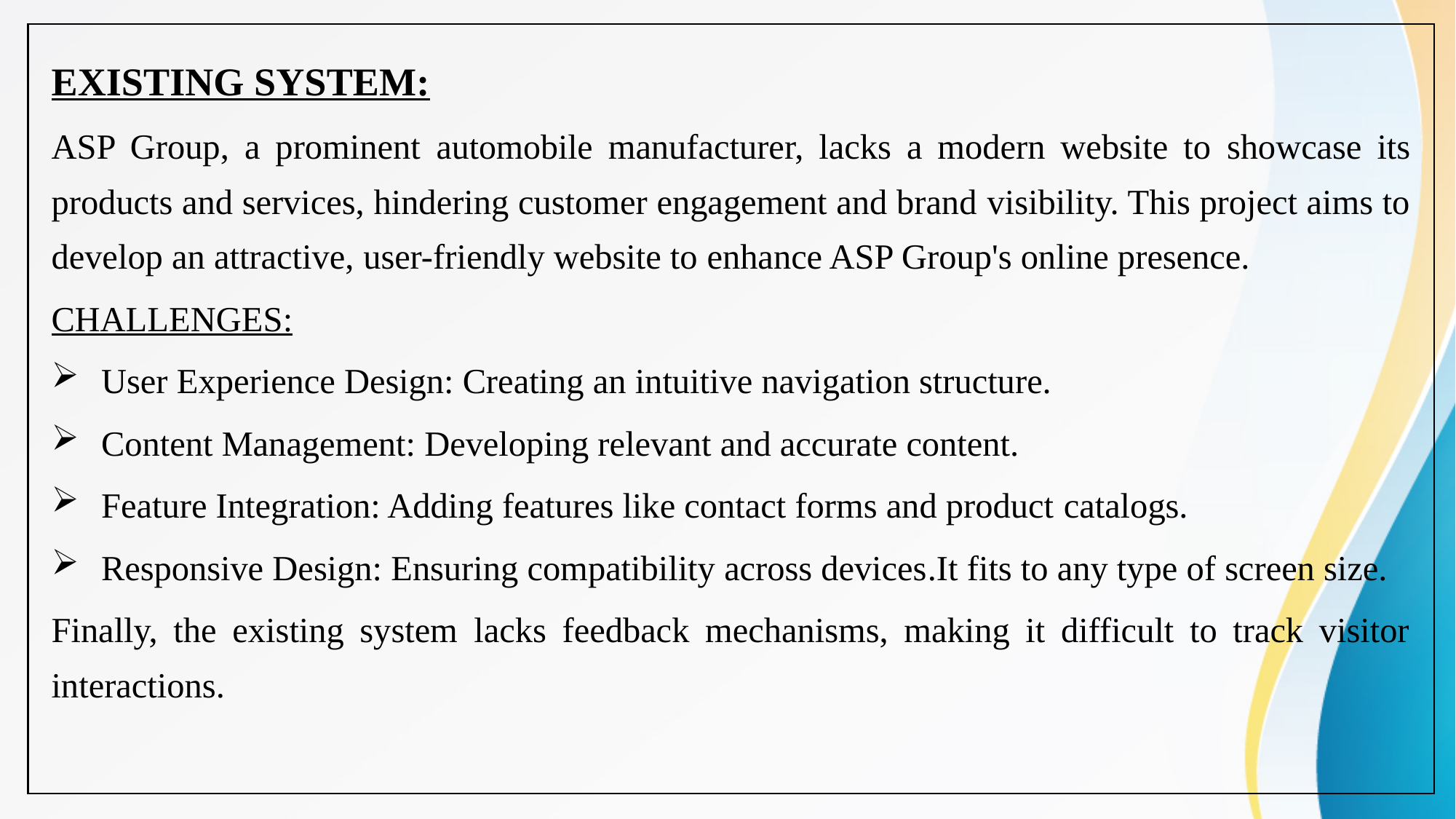

EXISTING SYSTEM:
ASP Group, a prominent automobile manufacturer, lacks a modern website to showcase its products and services, hindering customer engagement and brand visibility. This project aims to develop an attractive, user-friendly website to enhance ASP Group's online presence.
CHALLENGES:
 User Experience Design: Creating an intuitive navigation structure.
 Content Management: Developing relevant and accurate content.
 Feature Integration: Adding features like contact forms and product catalogs.
 Responsive Design: Ensuring compatibility across devices.It fits to any type of screen size.
Finally, the existing system lacks feedback mechanisms, making it difficult to track visitor interactions.